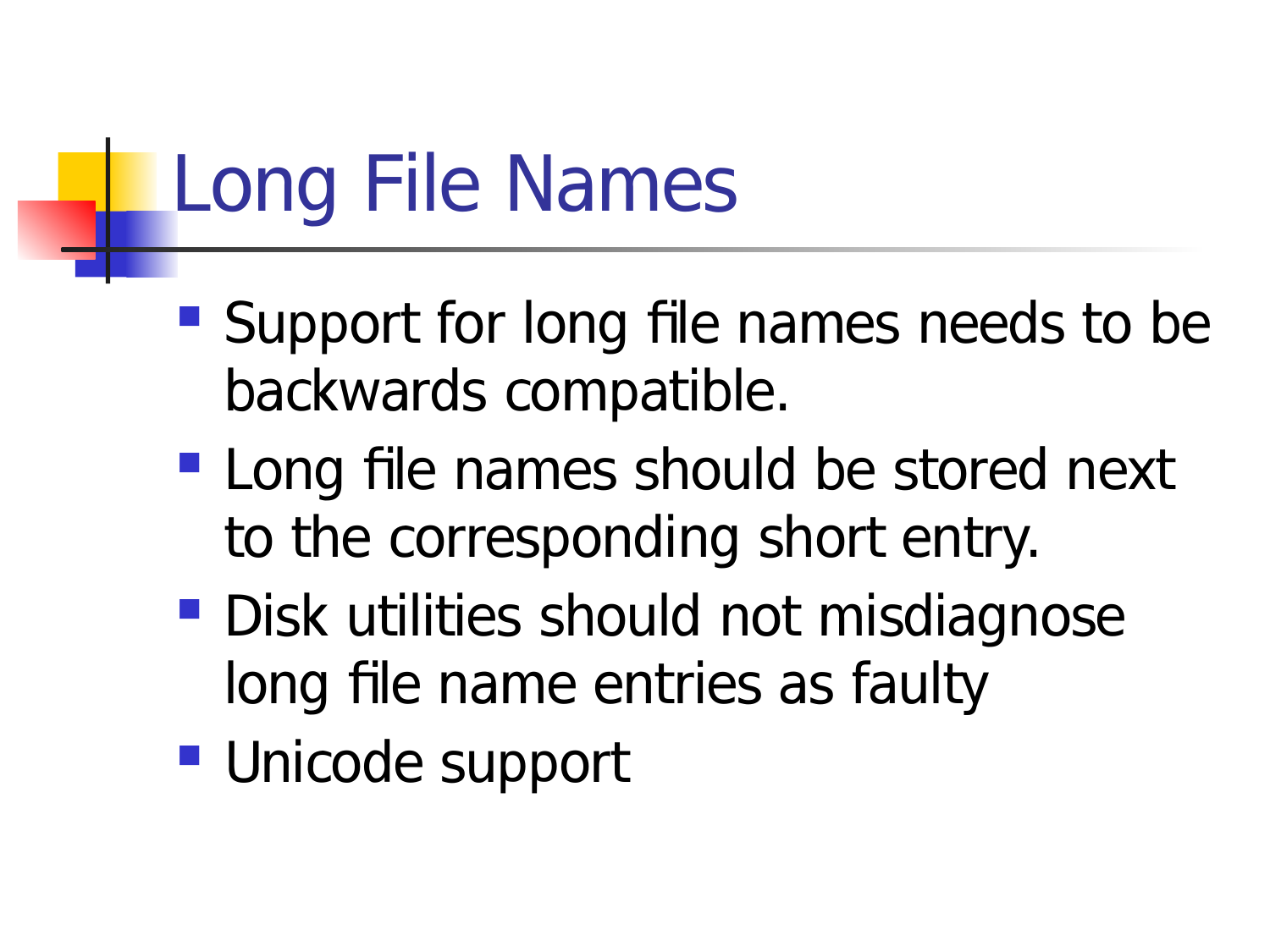

# Long File Names
Support for long file names needs to be backwards compatible.
Long file names should be stored next to the corresponding short entry.
Disk utilities should not misdiagnose long file name entries as faulty
Unicode support